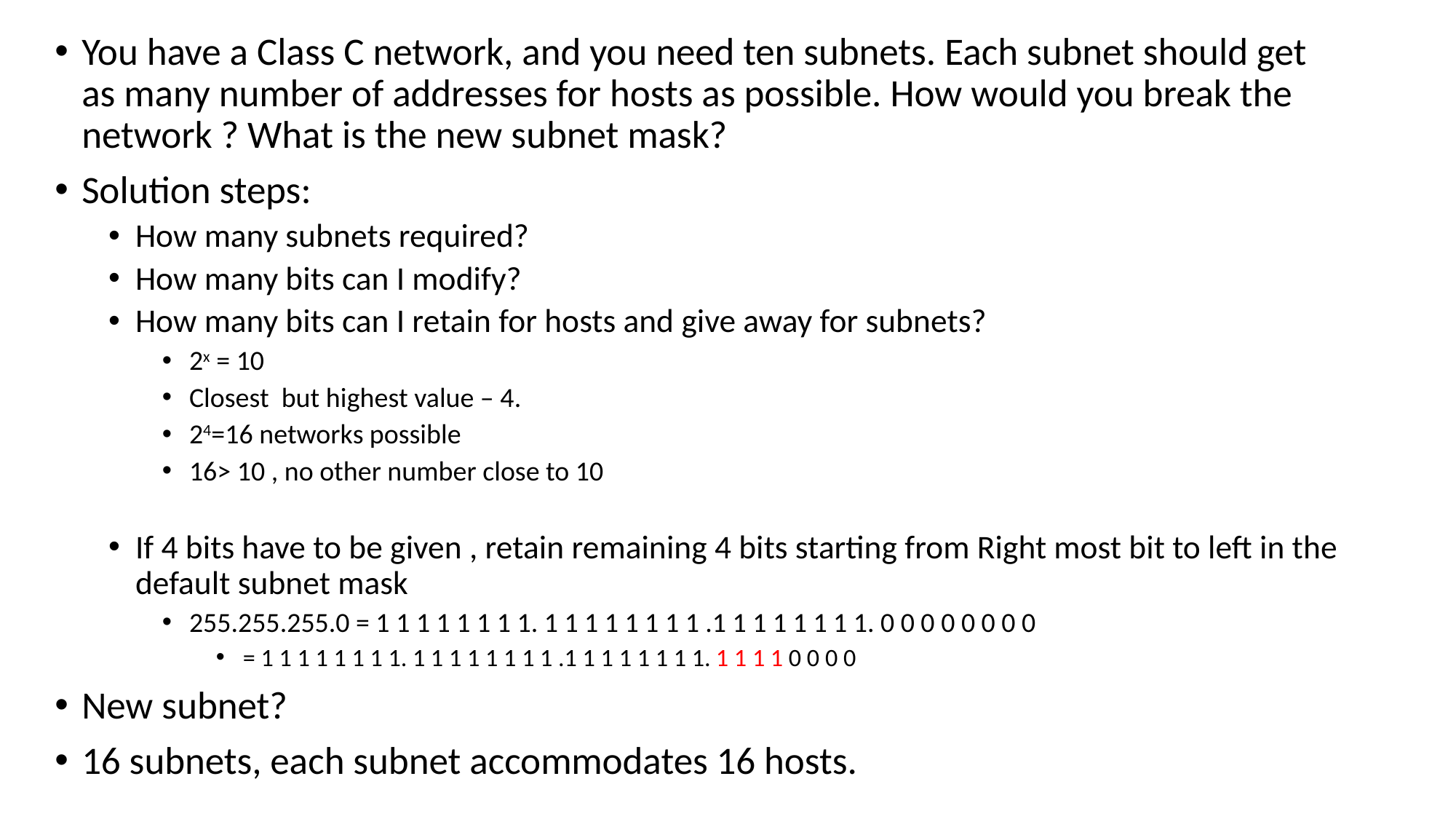

You have a Class C network, and you need ten subnets. Each subnet should get as many number of addresses for hosts as possible. How would you break the network ? What is the new subnet mask?
Solution steps:
How many subnets required?
How many bits can I modify?
How many bits can I retain for hosts and give away for subnets?
2x = 10
Closest  but highest value – 4.
24=16 networks possible
16> 10 , no other number close to 10

If 4 bits have to be given , retain remaining 4 bits starting from Right most bit to left in the default subnet mask
255.255.255.0 = 1 1 1 1 1 1 1 1. 1 1 1 1 1 1 1 1 .1 1 1 1 1 1 1 1. 0 0 0 0 0 0 0 0
= 1 1 1 1 1 1 1 1. 1 1 1 1 1 1 1 1 .1 1 1 1 1 1 1 1. 1 1 1 1 0 0 0 0
New subnet?
16 subnets, each subnet accommodates 16 hosts.